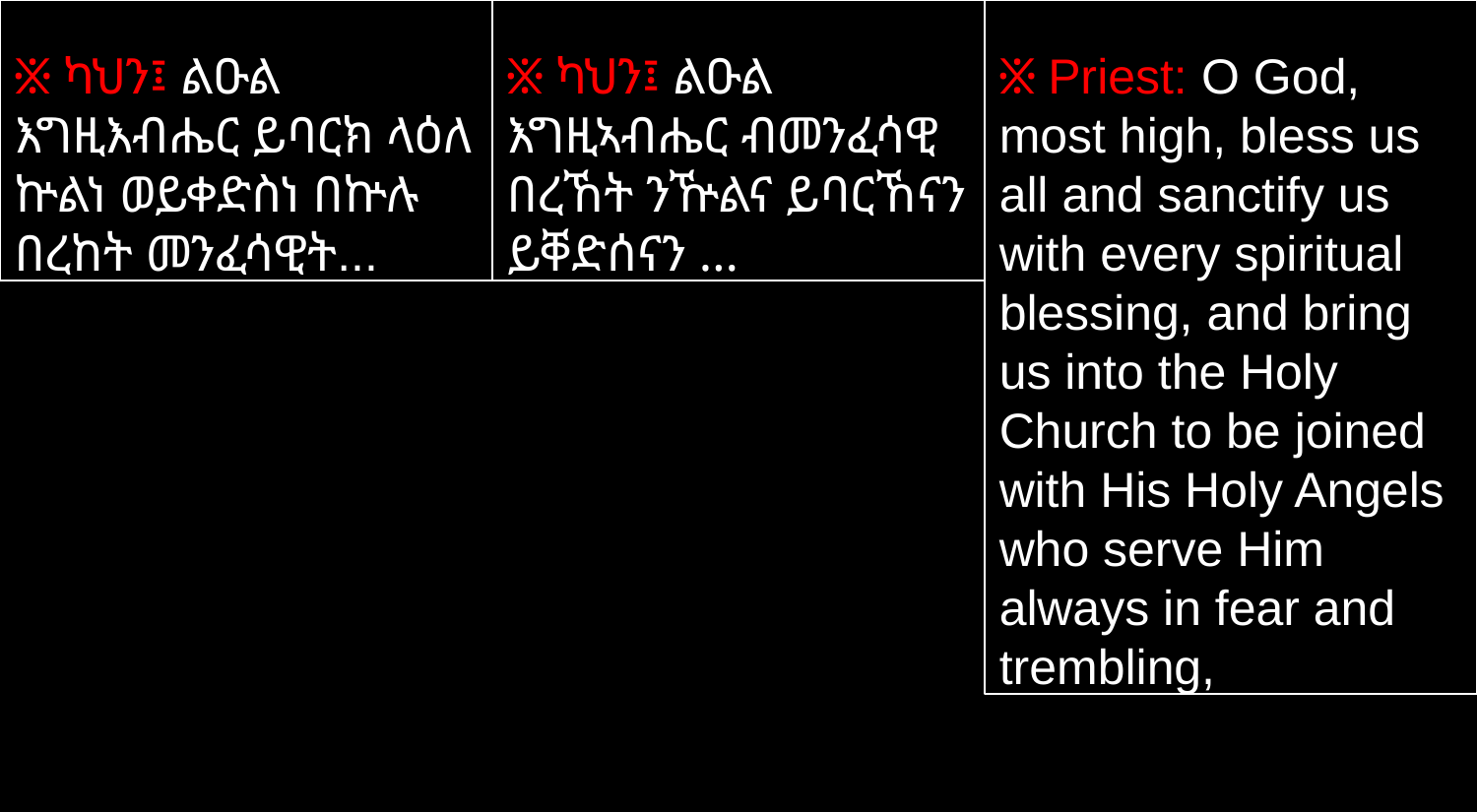

፠ ካህን፤ ልዑል እግዚእብሔር ይባርክ ላዕለ ኵልነ ወይቀድስነ በኵሉ በረከት መንፈሳዊት...

፠ ካህን፤ ልዑል እግዚኣብሔር ብመንፈሳዊ በረኸት ንዅልና ይባርኸናን ይቐድሰናን …

፠ Priest: O God, most high, bless us all and sanctify us with every spiritual blessing, and bring us into the Holy Church to be joined with His Holy Angels who serve Him always in fear and trembling,